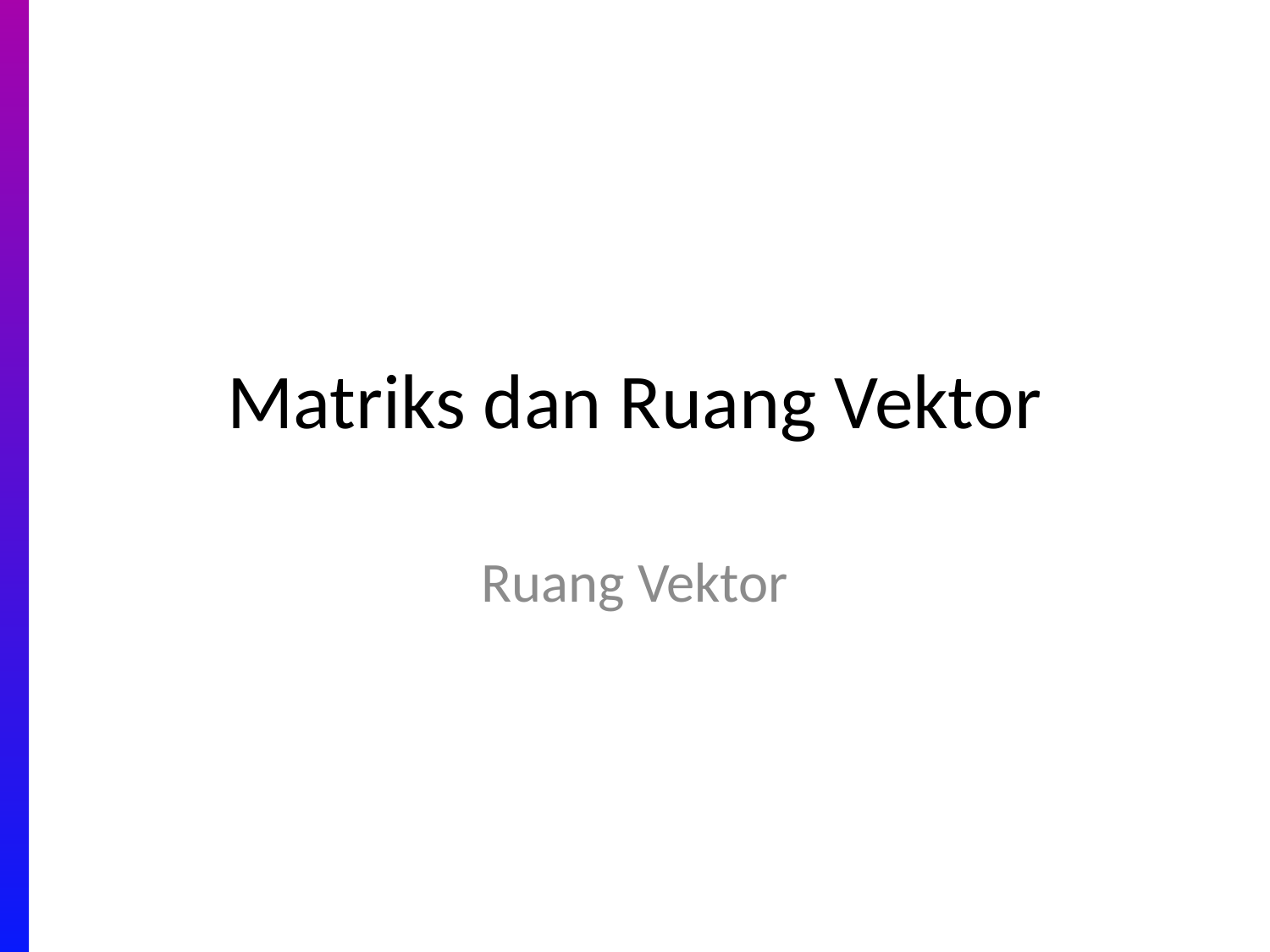

# Matriks dan Ruang Vektor
Ruang Vektor